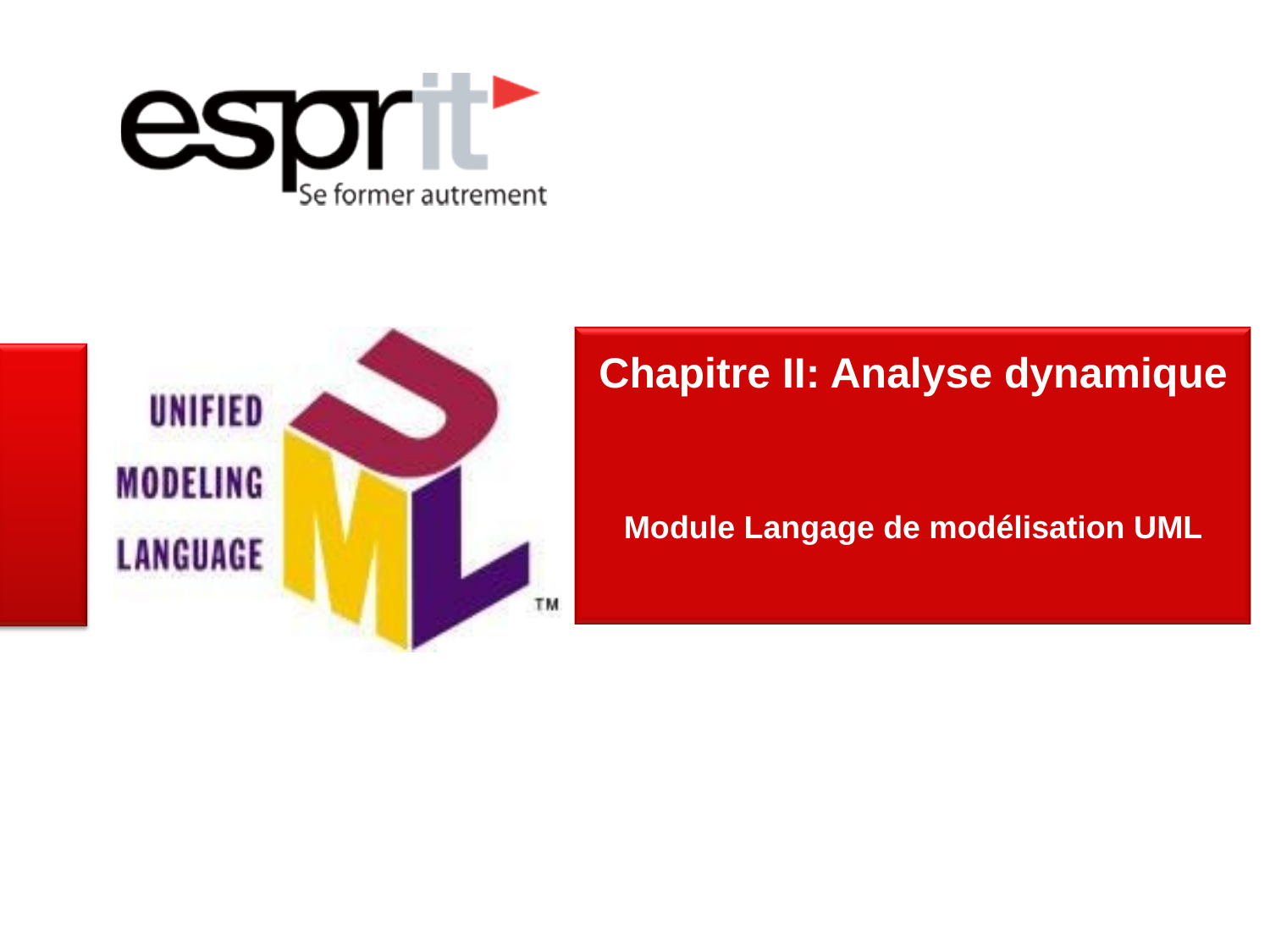

# Chapitre II: Analyse dynamique
Module Langage de modélisation UML

2015-2016